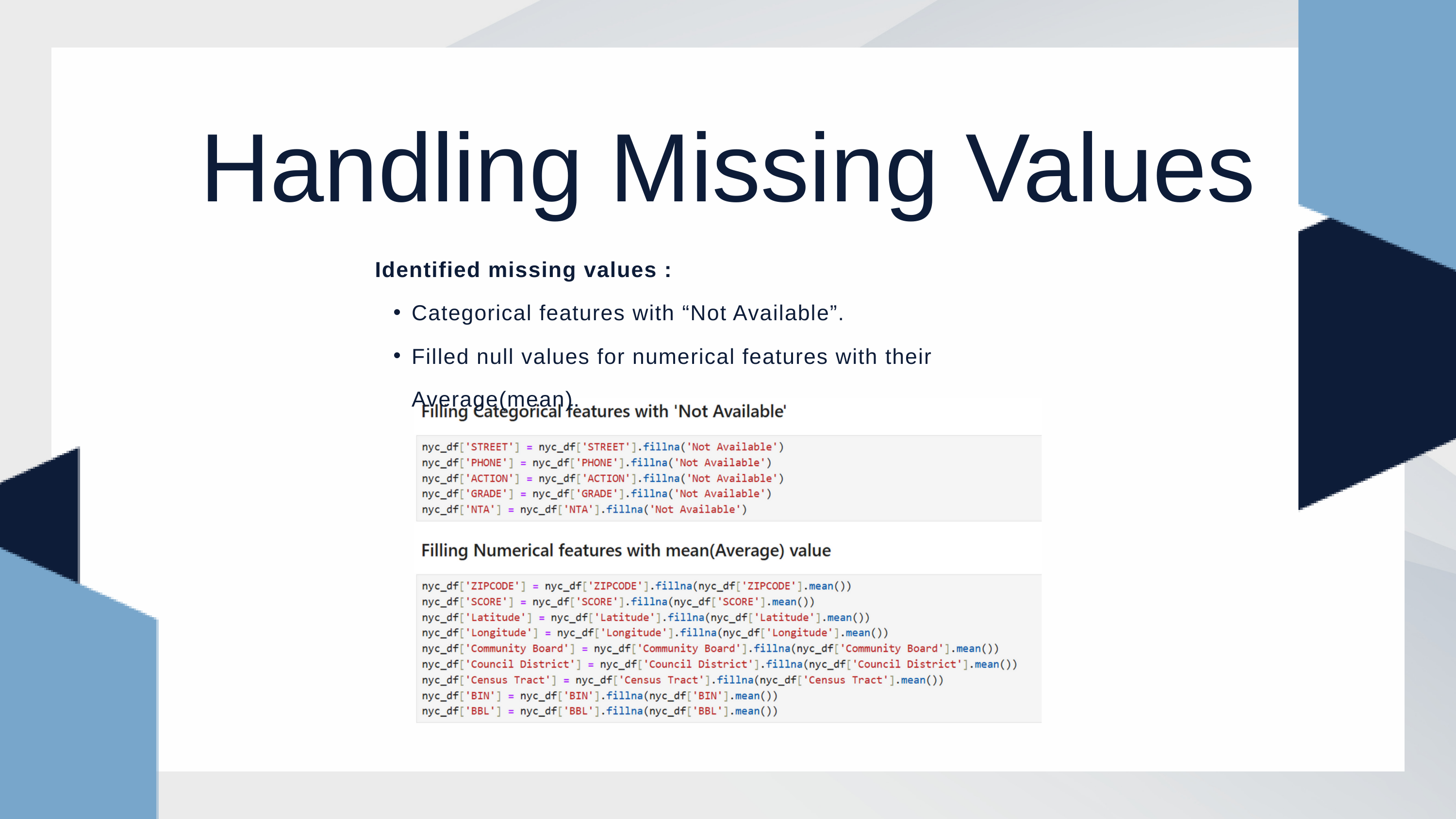

Handling Missing Values
Identified missing values :
Categorical features with “Not Available”.
Filled null values for numerical features with their Average(mean).